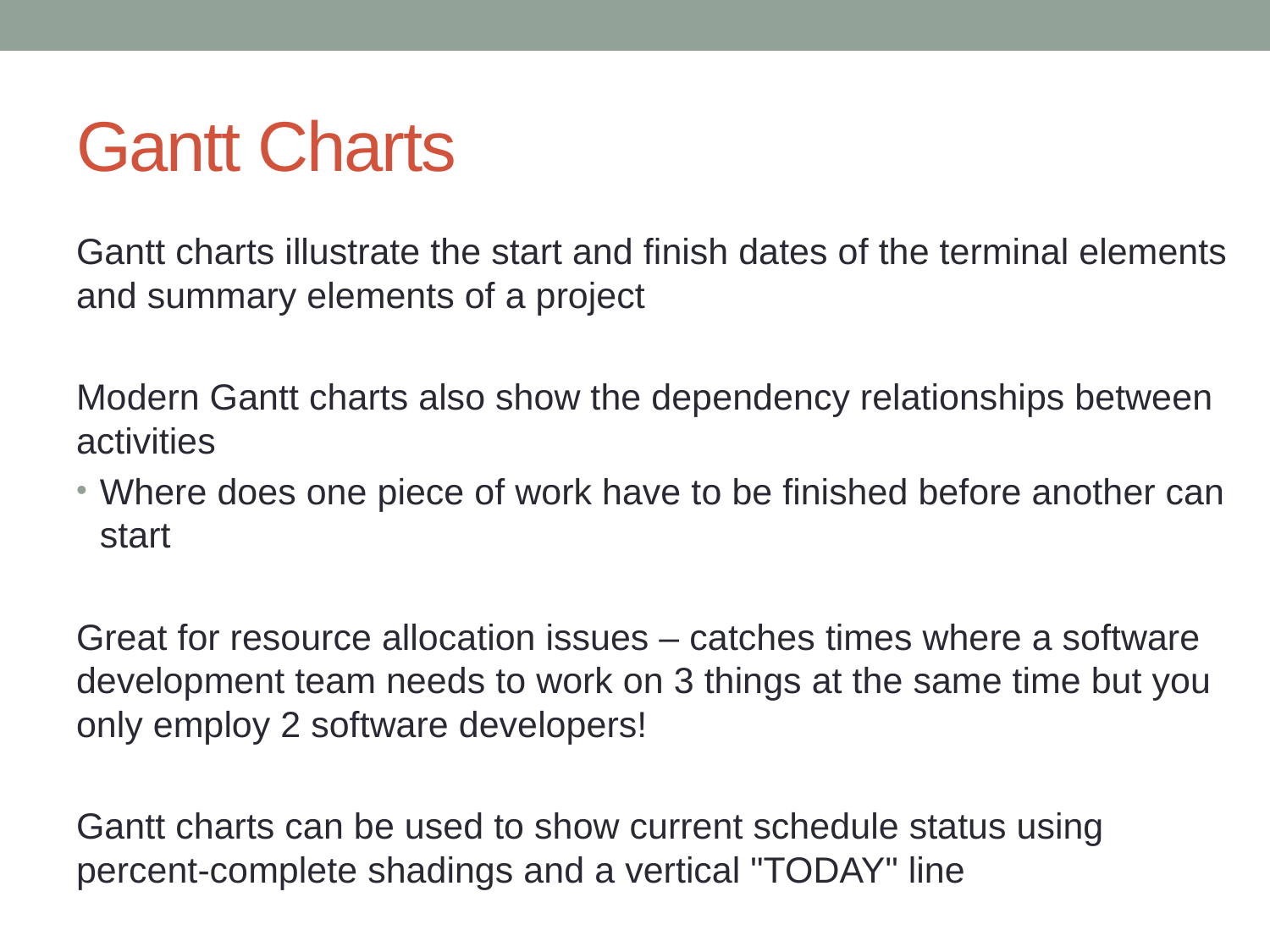

# Gantt Charts
Gantt charts illustrate the start and finish dates of the terminal elements and summary elements of a project

Modern Gantt charts also show the dependency relationships between activities
Where does one piece of work have to be finished before another can start

Great for resource allocation issues – catches times where a software development team needs to work on 3 things at the same time but you only employ 2 software developers!

Gantt charts can be used to show current schedule status using percent-complete shadings and a vertical "TODAY" line